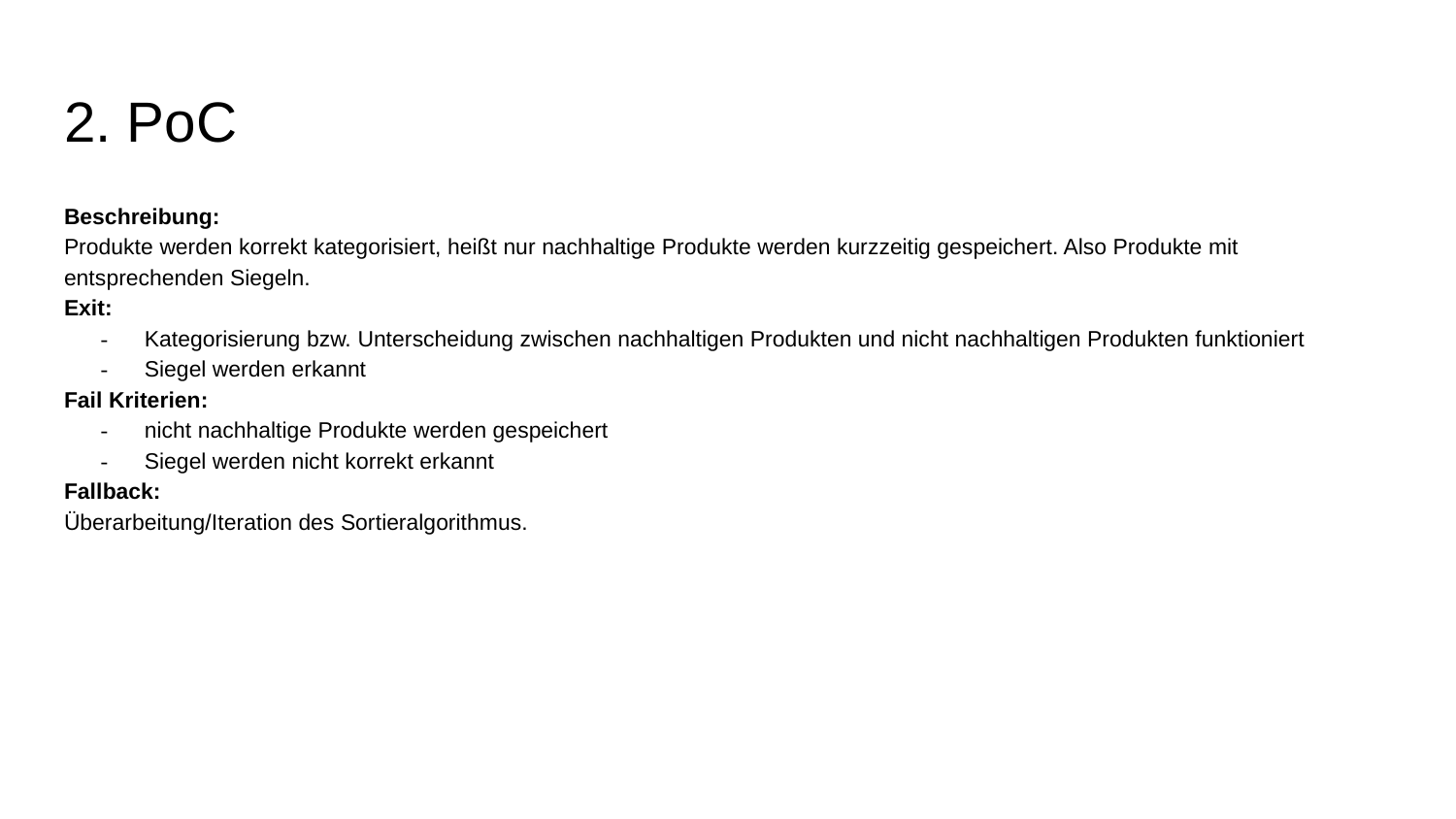

# 2. PoC

Beschreibung:
Produkte werden korrekt kategorisiert, heißt nur nachhaltige Produkte werden kurzzeitig gespeichert. Also Produkte mit entsprechenden Siegeln.
Exit:
-          Kategorisierung bzw. Unterscheidung zwischen nachhaltigen Produkten und nicht nachhaltigen Produkten funktioniert
-          Siegel werden erkannt
Fail Kriterien:
-          nicht nachhaltige Produkte werden gespeichert
-          Siegel werden nicht korrekt erkannt
Fallback:
Überarbeitung/Iteration des Sortieralgorithmus.